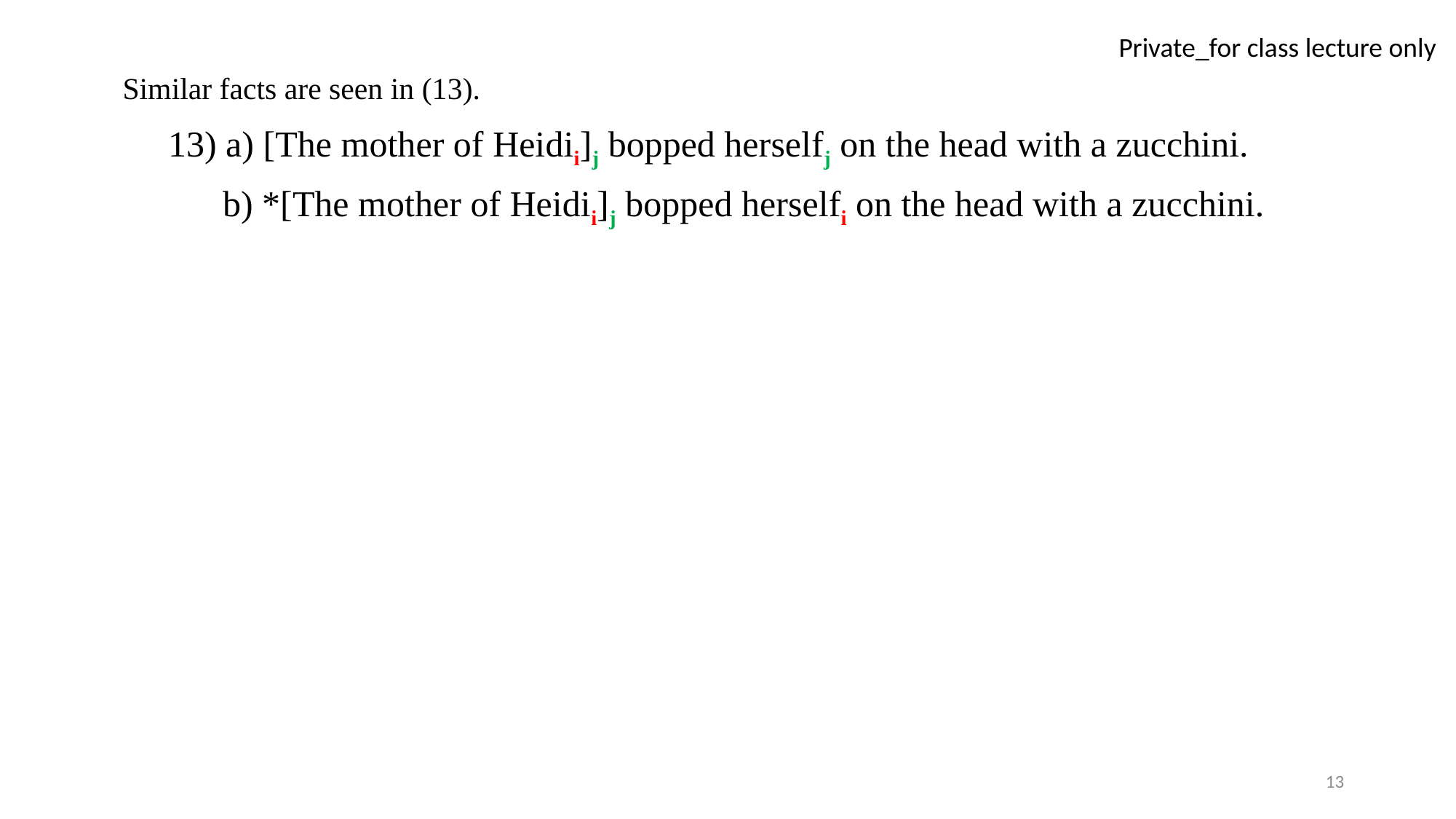

Similar facts are seen in (13).
     13) a) [The mother of Heidii]j bopped herselfj on the head with a zucchini.
           b) *[The mother of Heidii]j bopped herselfi on the head with a zucchini.

13